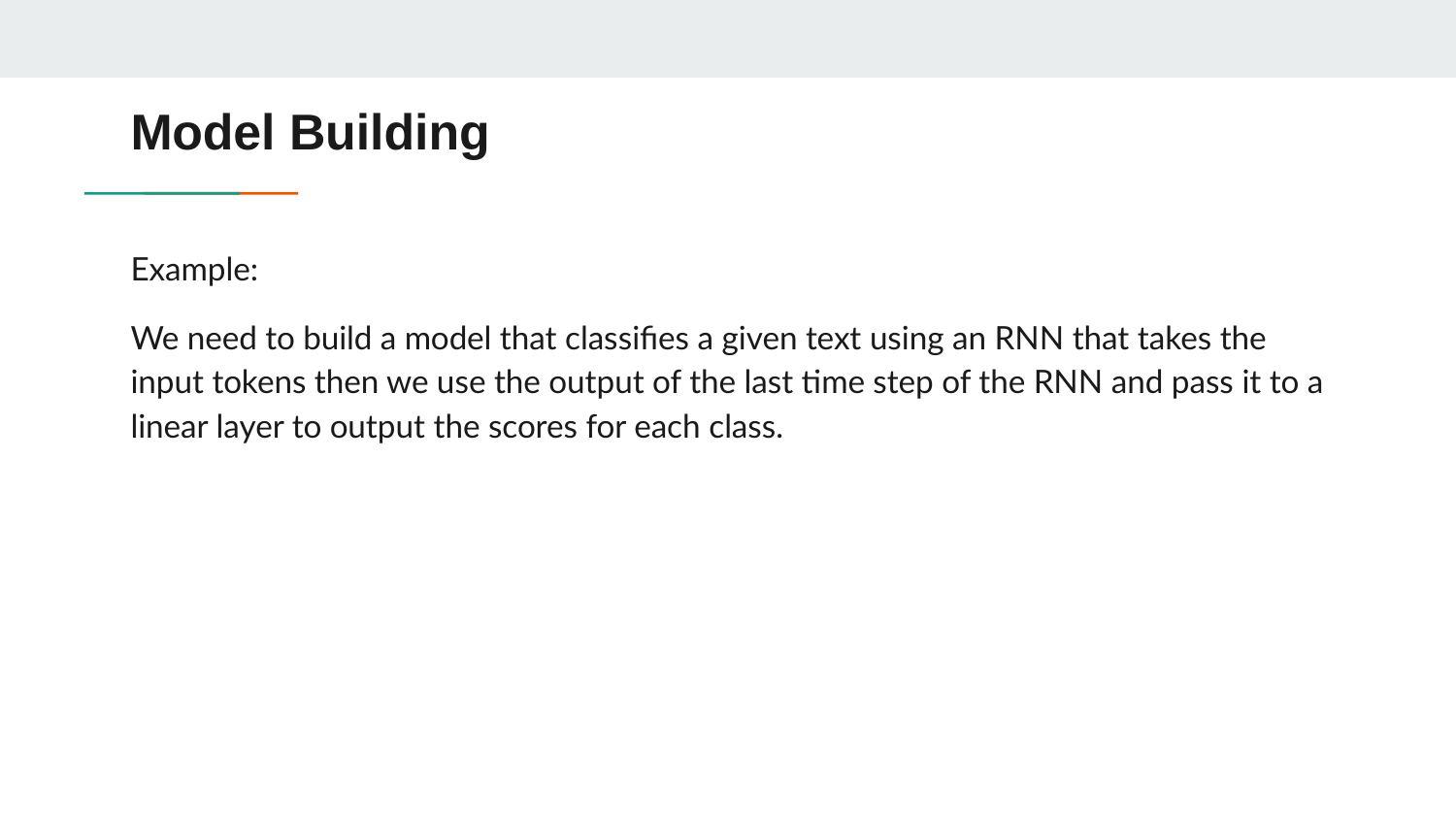

# Model Building
Example:
We need to build a model that classifies a given text using an RNN that takes the input tokens then we use the output of the last time step of the RNN and pass it to a linear layer to output the scores for each class.